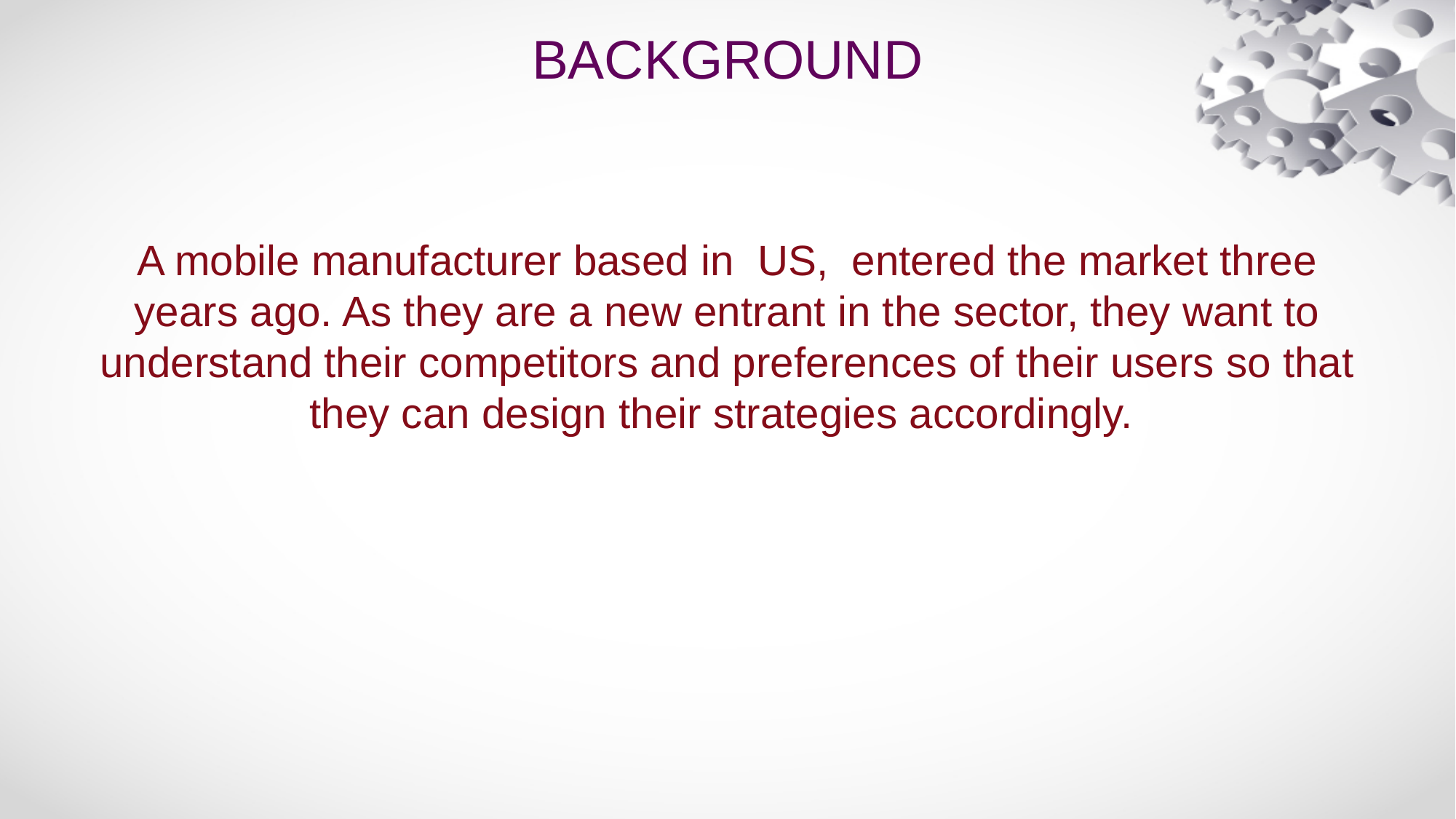

# BACKGROUND
A mobile manufacturer based in  US,  entered the market three years ago. As they are a new entrant in the sector, they want to understand their competitors and preferences of their users so that they can design their strategies accordingly.